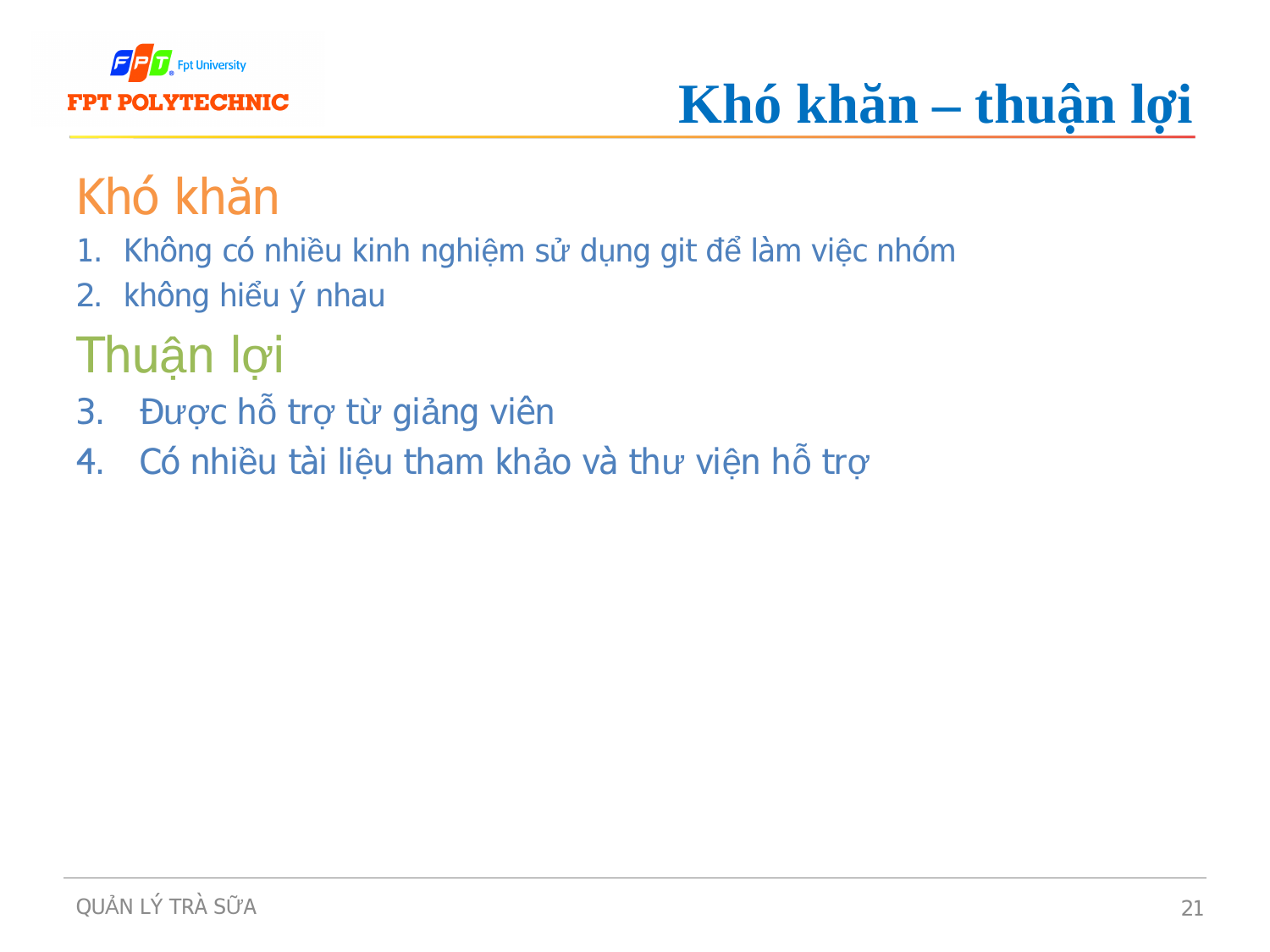

# Khó khăn – thuận lợi
Khó khăn
Không có nhiều kinh nghiệm sử dụng git để làm việc nhóm
không hiểu ý nhau
Thuận lợi
Được hỗ trợ từ giảng viên
Có nhiều tài liệu tham khảo và thư viện hỗ trợ

QUẢN LÝ TRÀ SỮA
21